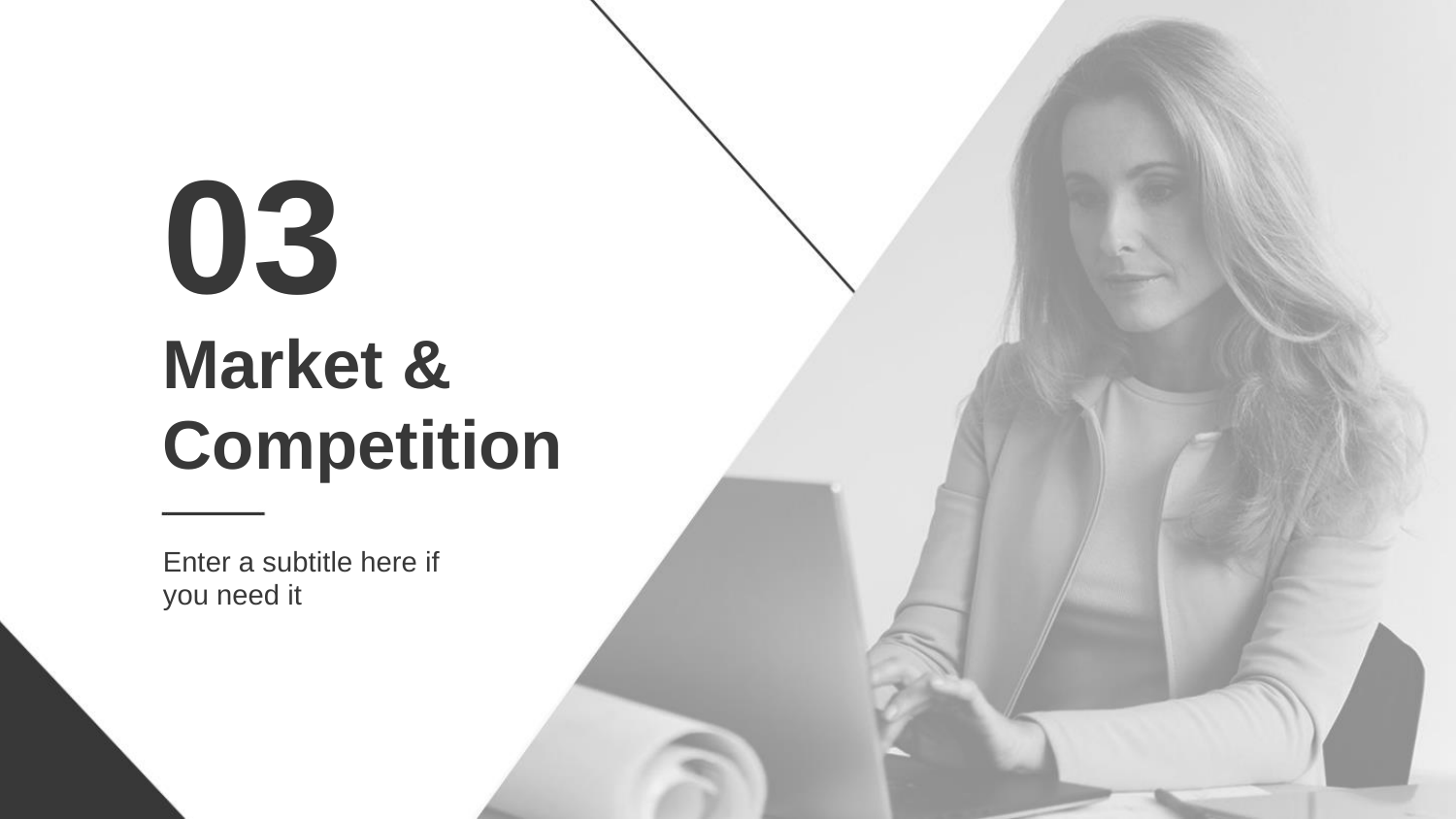

03
Market &
Competition
Enter a subtitle here if
you need it